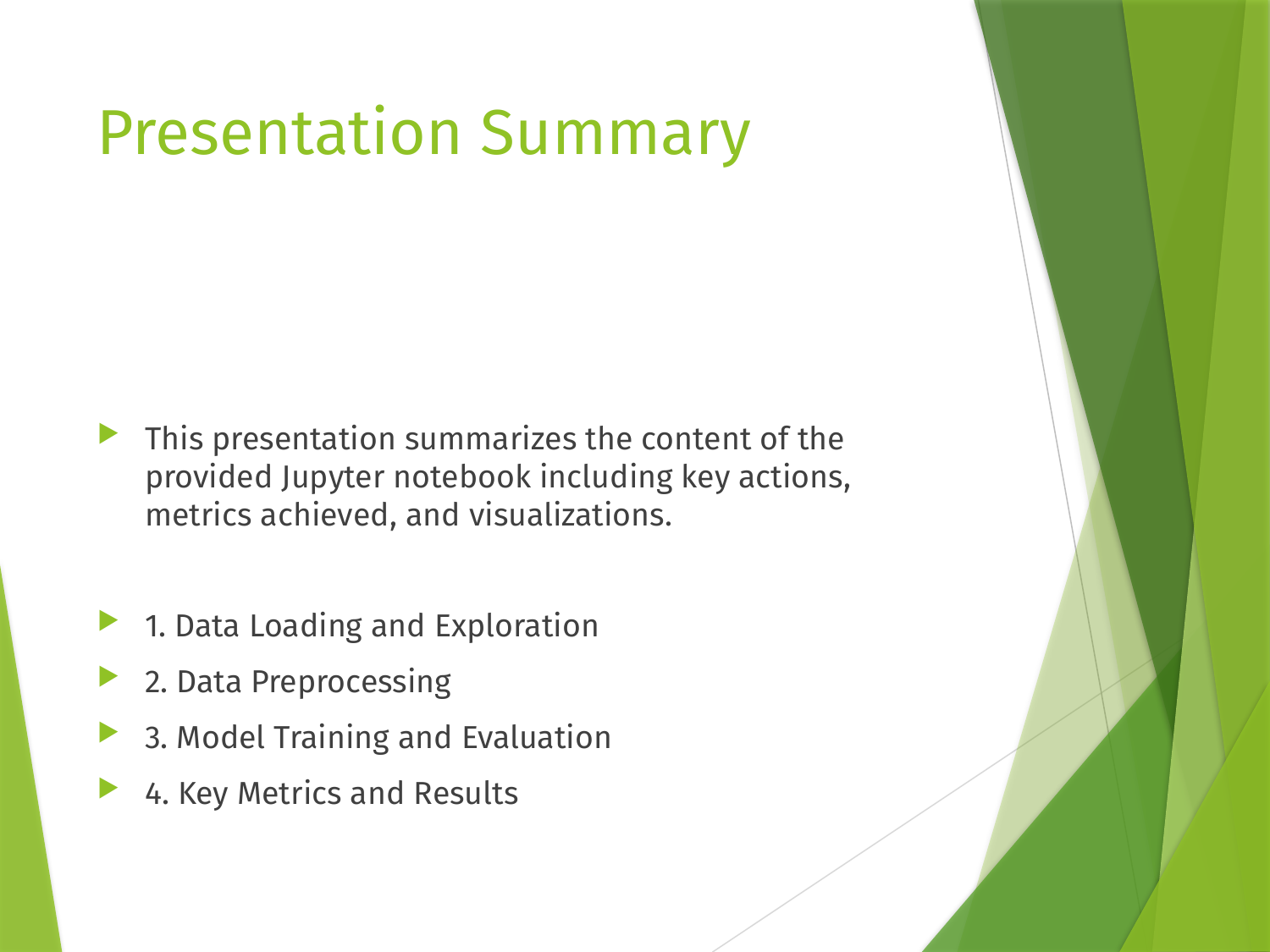

# Presentation Summary

This presentation summarizes the content of the provided Jupyter notebook including key actions, metrics achieved, and visualizations.

1. Data Loading and Exploration
2. Data Preprocessing
3. Model Training and Evaluation
4. Key Metrics and Results